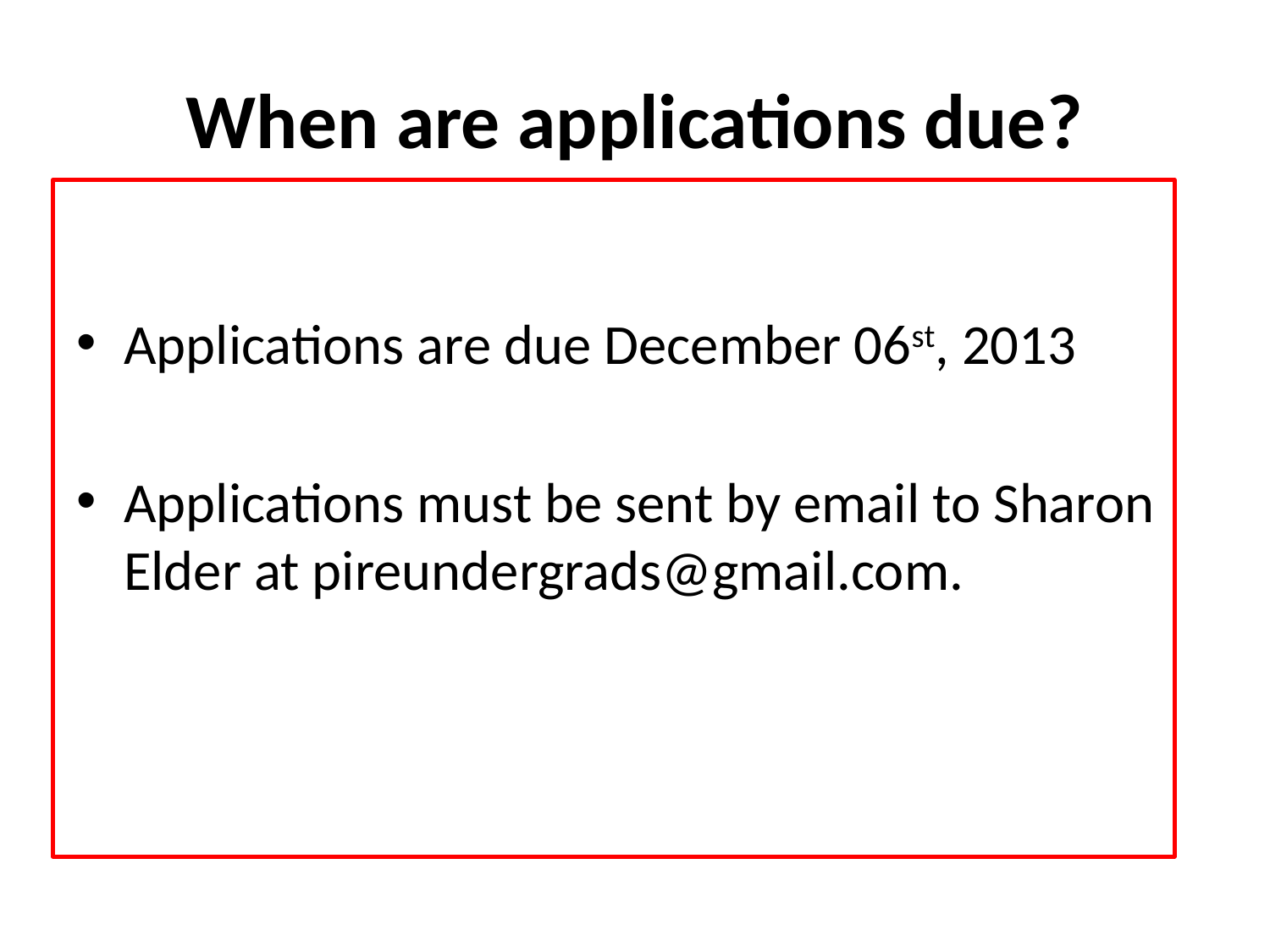

# When are applications due?

Applications are due December 06st, 2013

Applications must be sent by email to Sharon Elder at pireundergrads@gmail.com.